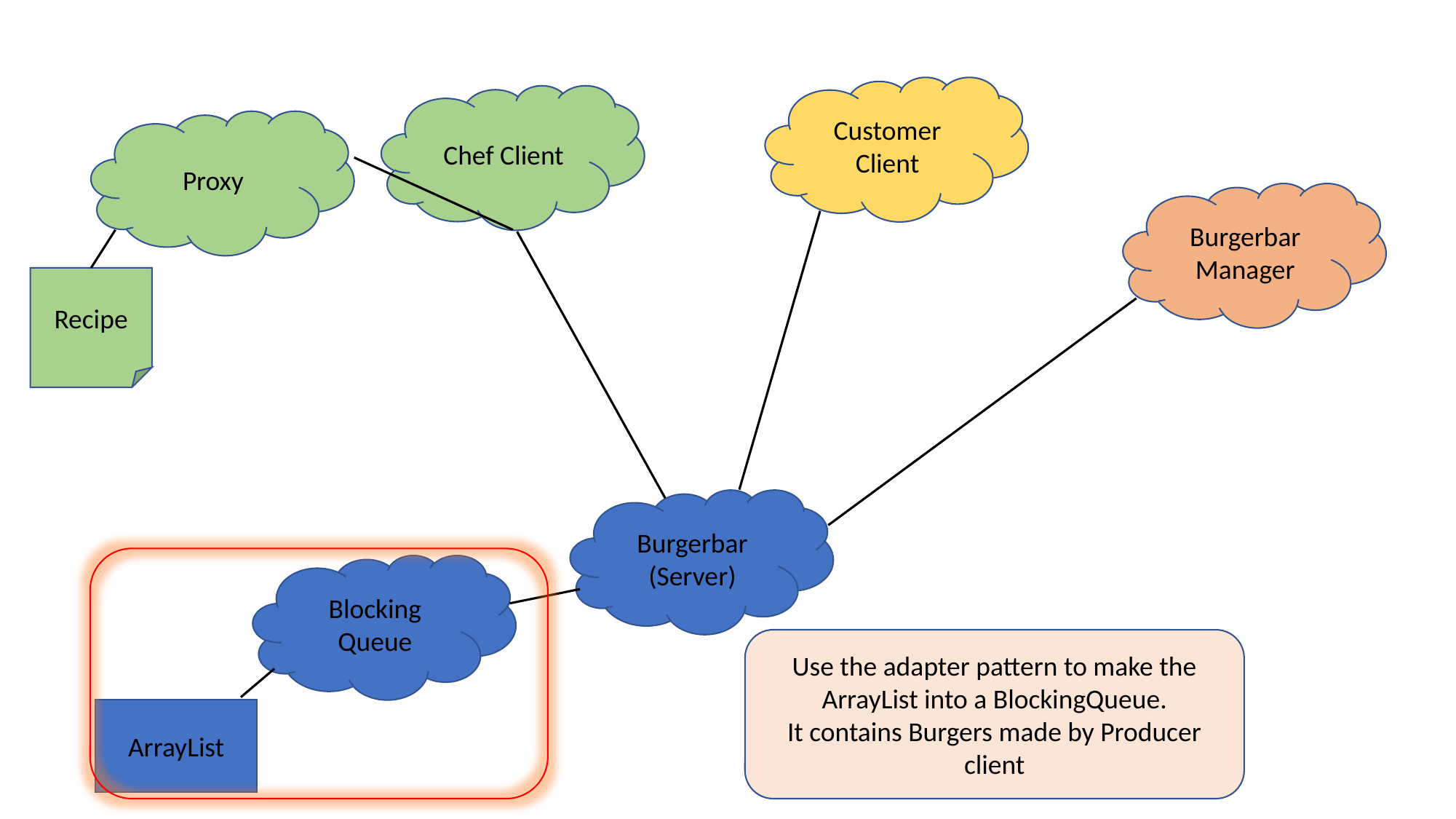

Customer Client
Chef Client
Proxy
Burgerbar Manager
Recipe
Burgerbar (Server)

Blocking Queue
Use the adapter pattern to make the ArrayList into a BlockingQueue.
It contains Burgers made by Producer client
ArrayList